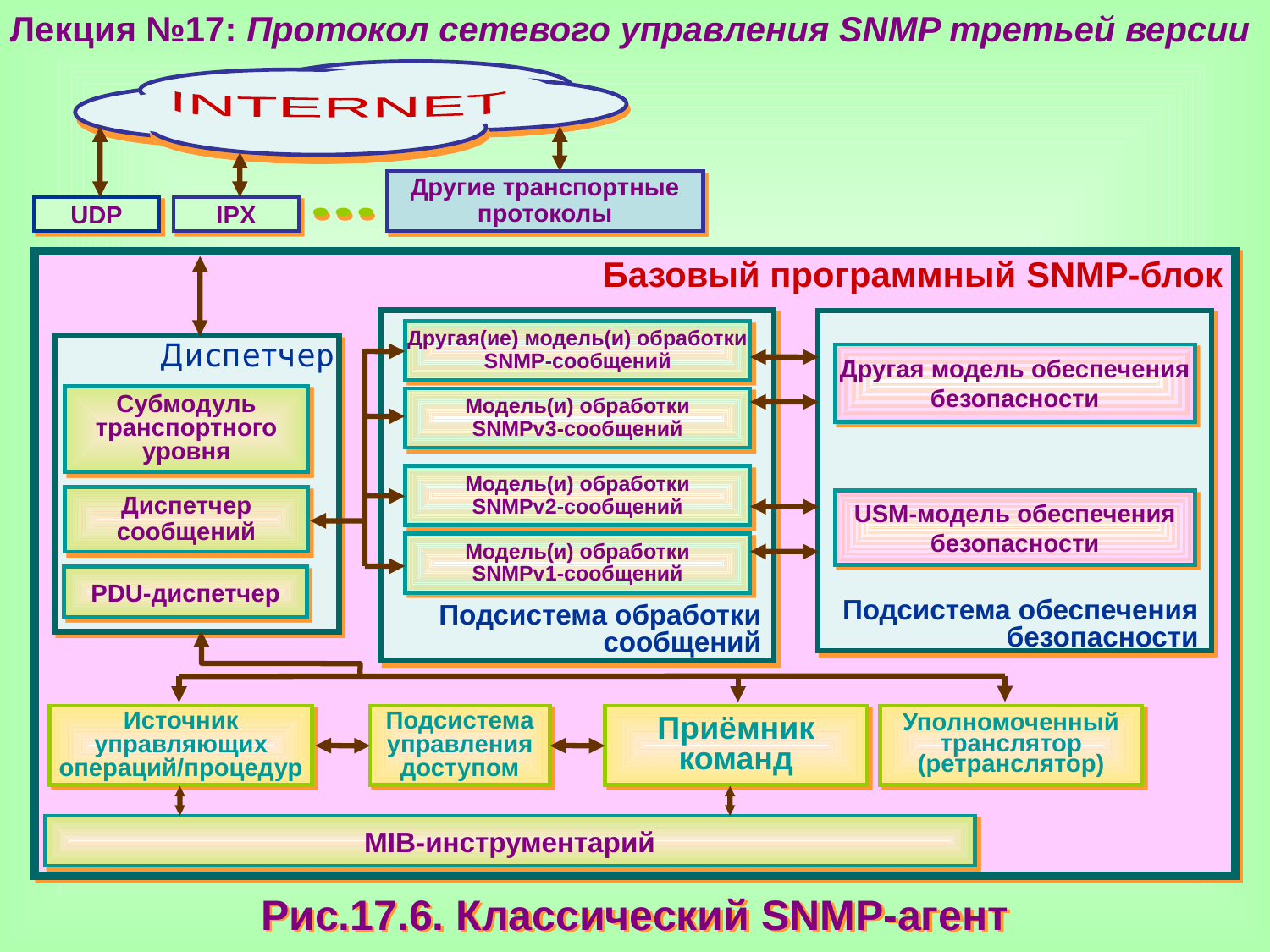

Лекция №17: Протокол сетевого управления SNMP третьей версии

 INTERNET

Другие транспортные протоколы
UDP
IPX

Базовый программный SNMP-блок

Подсистема обработки сообщений

Подсистема обеспечения безопасности
Другая(ие) модель(и) обработки SNMP-сообщений

Диспетчер
Другая модель обеспечения безопасности
USM-модель обеспечения безопасности

Субмодуль транспортного уровня
Модель(и) обработки
SNMPv3-сообщений

Модель(и) обработки
SNMPv2-сообщений

Диспетчер сообщений

Модель(и) обработки
SNMPv1-сообщений

PDU-диспетчер

Источник управляющих операций/процедур
Подсистема управления доступом
Приёмник
команд
Уполномоченный транслятор
(ретранслятор)

MIB-инструментарий
Рис.17.6. Классический SNMP-агент